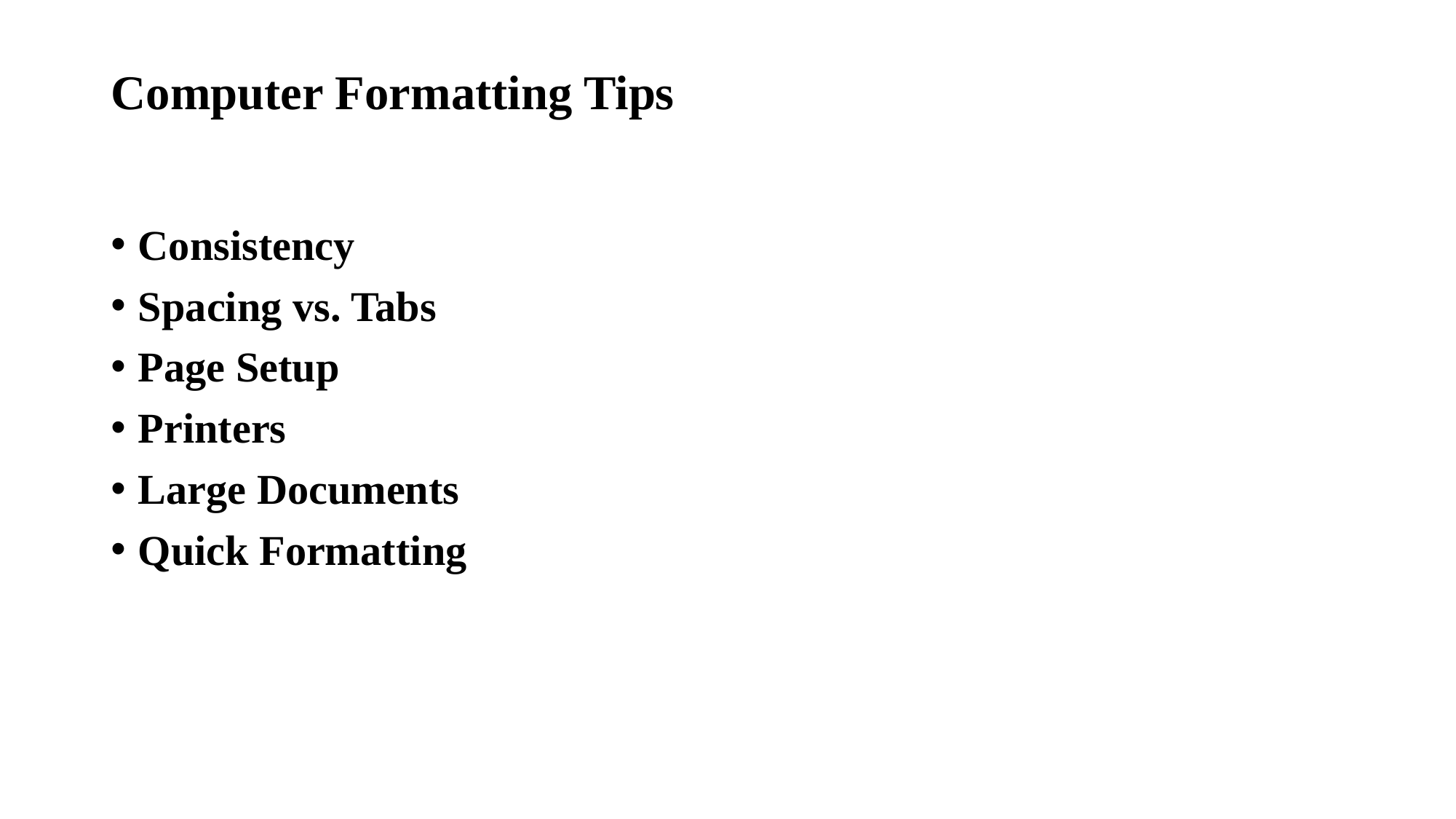

# Computer Formatting Tips
Consistency
Spacing vs. Tabs
Page Setup
Printers
Large Documents
Quick Formatting